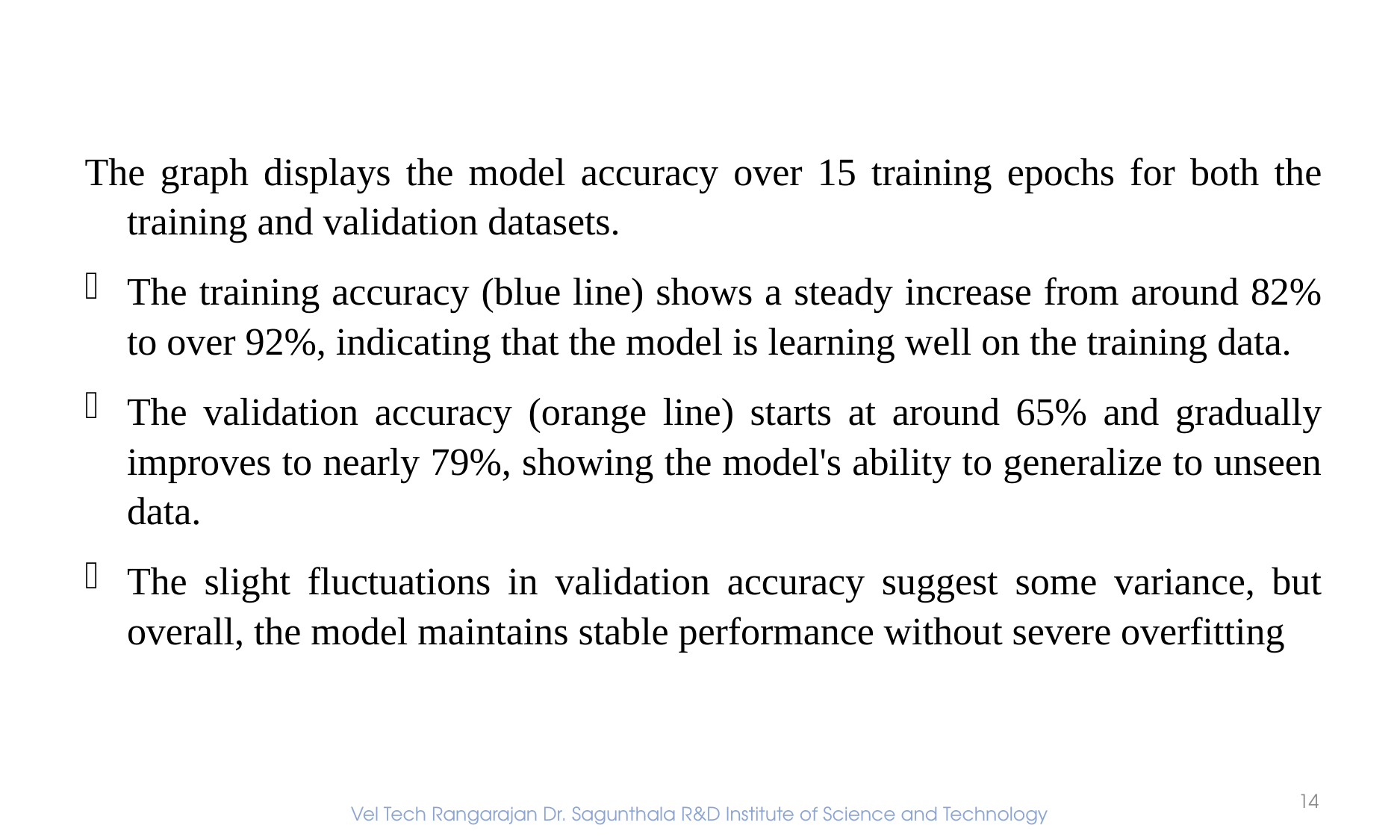

The graph displays the model accuracy over 15 training epochs for both the training and validation datasets.
The training accuracy (blue line) shows a steady increase from around 82% to over 92%, indicating that the model is learning well on the training data.
The validation accuracy (orange line) starts at around 65% and gradually improves to nearly 79%, showing the model's ability to generalize to unseen data.
The slight fluctuations in validation accuracy suggest some variance, but overall, the model maintains stable performance without severe overfitting

14
Vel Tech Rangarajan Dr. Sagunthala R&D Institute of Science and Technology